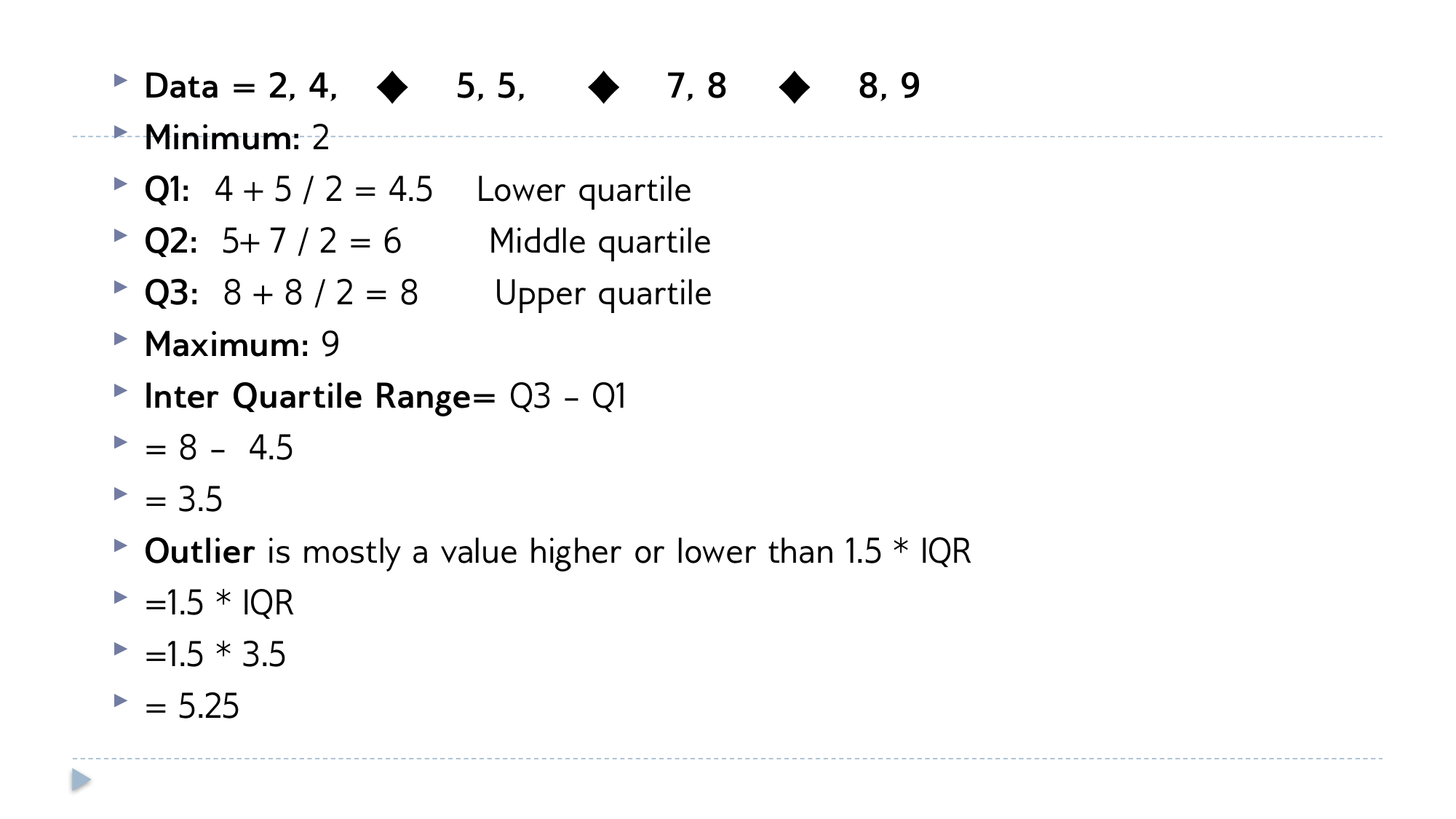

Data = 2, 4,   ♦    5, 5,     ♦    7, 8    ♦    8, 9
Minimum: 2
Q1:  4 + 5 / 2 = 4.5    Lower quartile
Q2:  5+ 7 / 2 = 6        Middle quartile
Q3:  8 + 8 / 2 = 8       Upper quartile
Maximum: 9
Inter Quartile Range= Q3 – Q1
= 8 –  4.5
= 3.5
Outlier is mostly a value higher or lower than 1.5 * IQR
=1.5 * IQR
=1.5 * 3.5
= 5.25